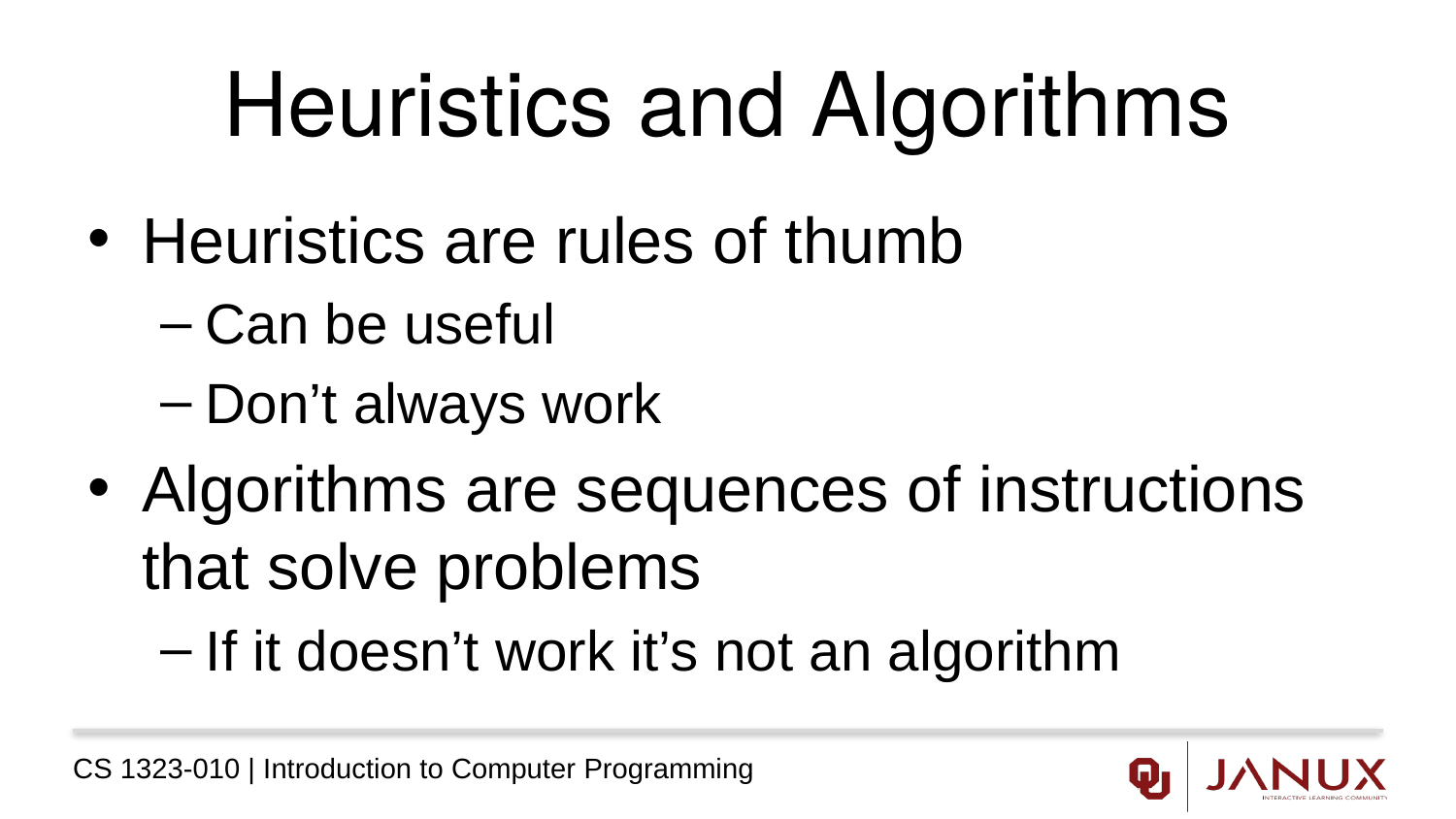

# Heuristics and Algorithms
Heuristics are rules of thumb
Can be useful
Don’t always work
Algorithms are sequences of instructions that solve problems
If it doesn’t work it’s not an algorithm